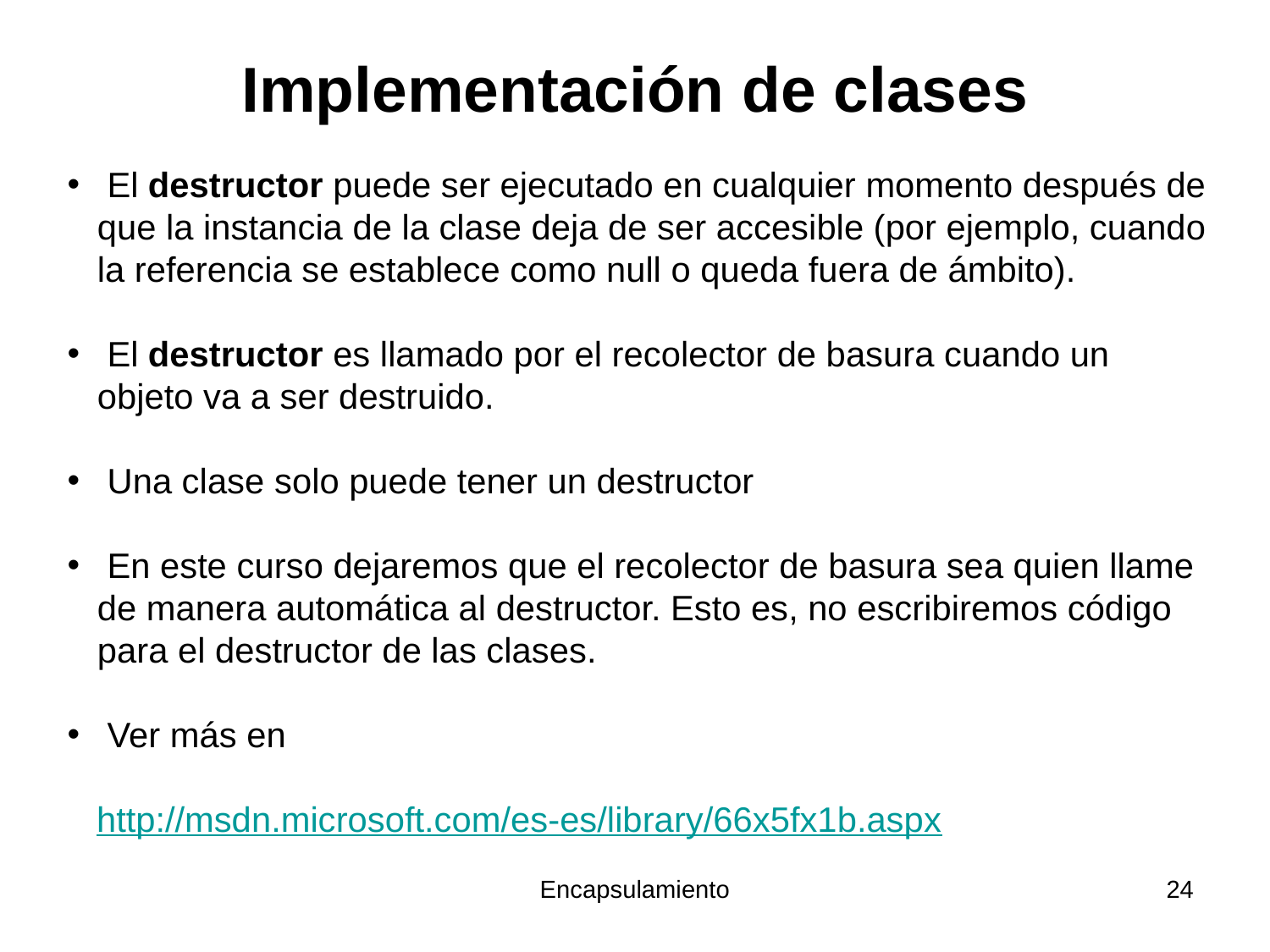

# Implementación de clases
 El destructor puede ser ejecutado en cualquier momento después de que la instancia de la clase deja de ser accesible (por ejemplo, cuando la referencia se establece como null o queda fuera de ámbito).

 El destructor es llamado por el recolector de basura cuando un objeto va a ser destruido.

 Una clase solo puede tener un destructor

 En este curso dejaremos que el recolector de basura sea quien llame de manera automática al destructor. Esto es, no escribiremos código para el destructor de las clases.

 Ver más en

   http://msdn.microsoft.com/es-es/library/66x5fx1b.aspx
Encapsulamiento
24